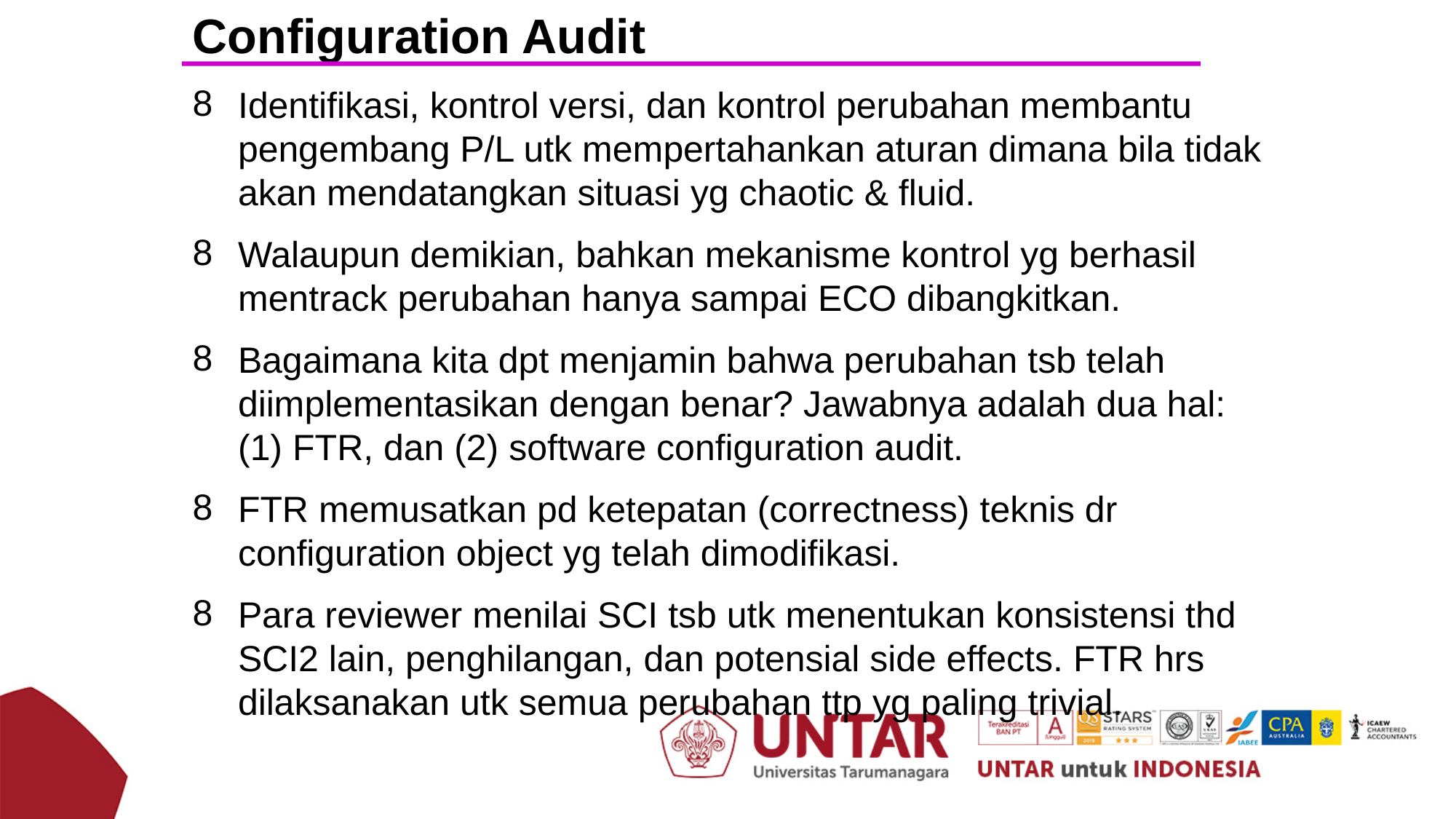

Configuration Audit
Identifikasi, kontrol versi, dan kontrol perubahan membantu pengembang P/L utk mempertahankan aturan dimana bila tidak akan mendatangkan situasi yg chaotic & fluid.
Walaupun demikian, bahkan mekanisme kontrol yg berhasil mentrack perubahan hanya sampai ECO dibangkitkan.
Bagaimana kita dpt menjamin bahwa perubahan tsb telah diimplementasikan dengan benar? Jawabnya adalah dua hal: (1) FTR, dan (2) software configuration audit.
FTR memusatkan pd ketepatan (correctness) teknis dr configuration object yg telah dimodifikasi.
Para reviewer menilai SCI tsb utk menentukan konsistensi thd SCI2 lain, penghilangan, dan potensial side effects. FTR hrs dilaksanakan utk semua perubahan ttp yg paling trivial.